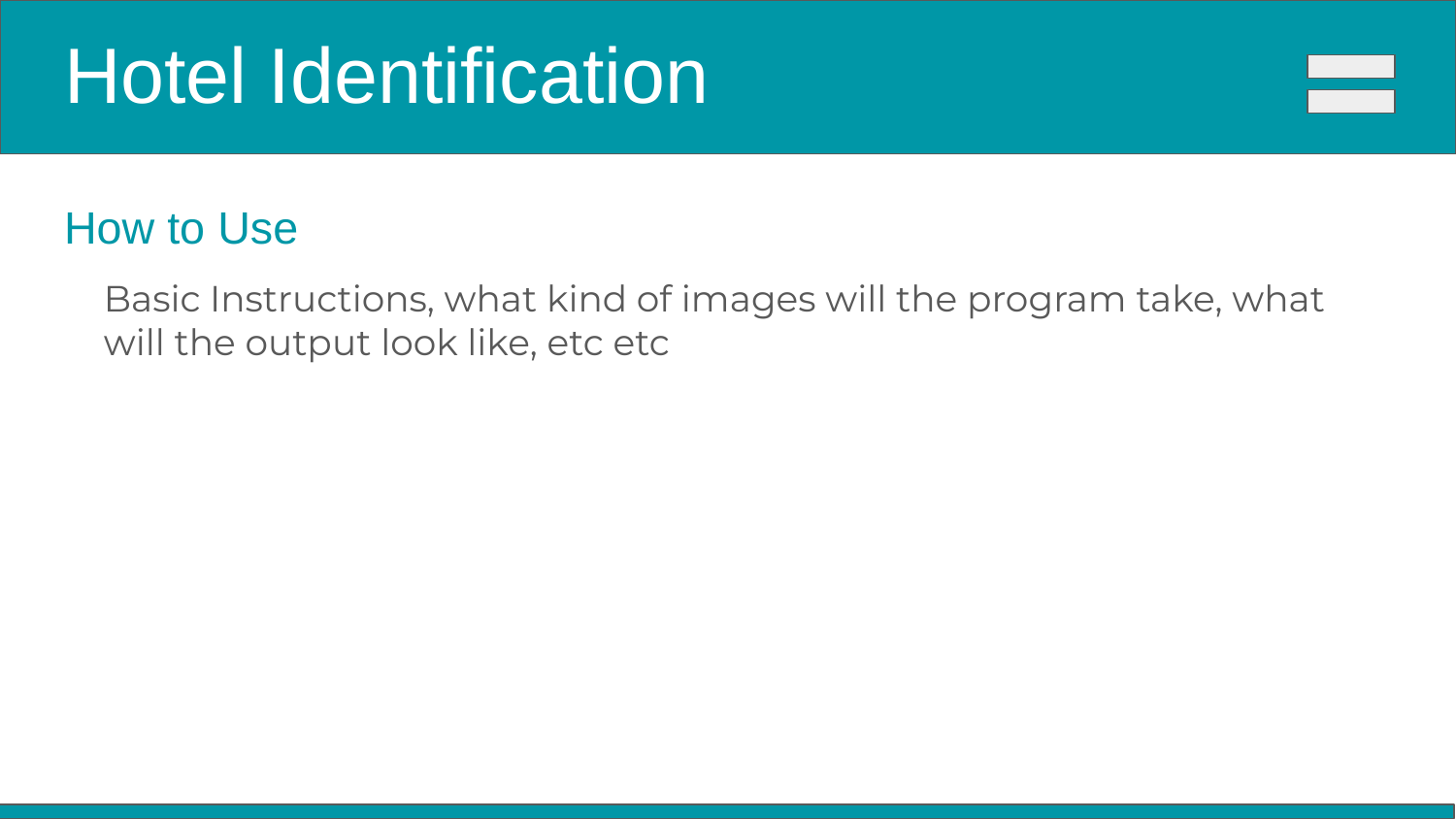

Hotel Identification

# Hotel Identification
How to Use
Basic Instructions, what kind of images will the program take, what will the output look like, etc etc